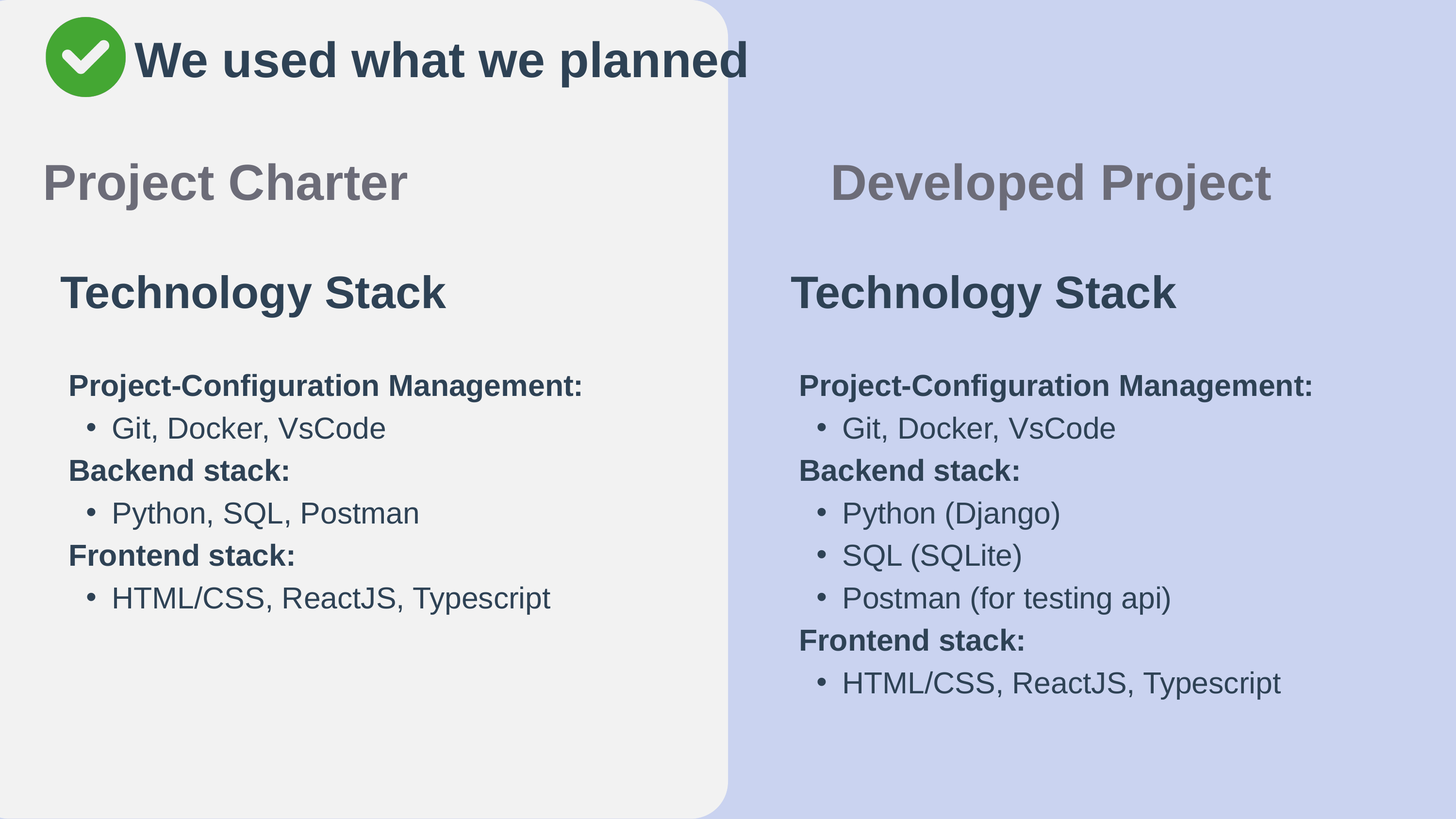

We used what we planned
Project Charter
Developed Project
Technology Stack

 Project-Configuration Management:
Git, Docker, VsCode
 Backend stack:
Python, SQL, Postman
 Frontend stack:
HTML/CSS, ReactJS, Typescript

Technology Stack

 Project-Configuration Management:
Git, Docker, VsCode
 Backend stack:
Python (Django)
SQL (SQLite)
Postman (for testing api)
 Frontend stack:
HTML/CSS, ReactJS, Typescript